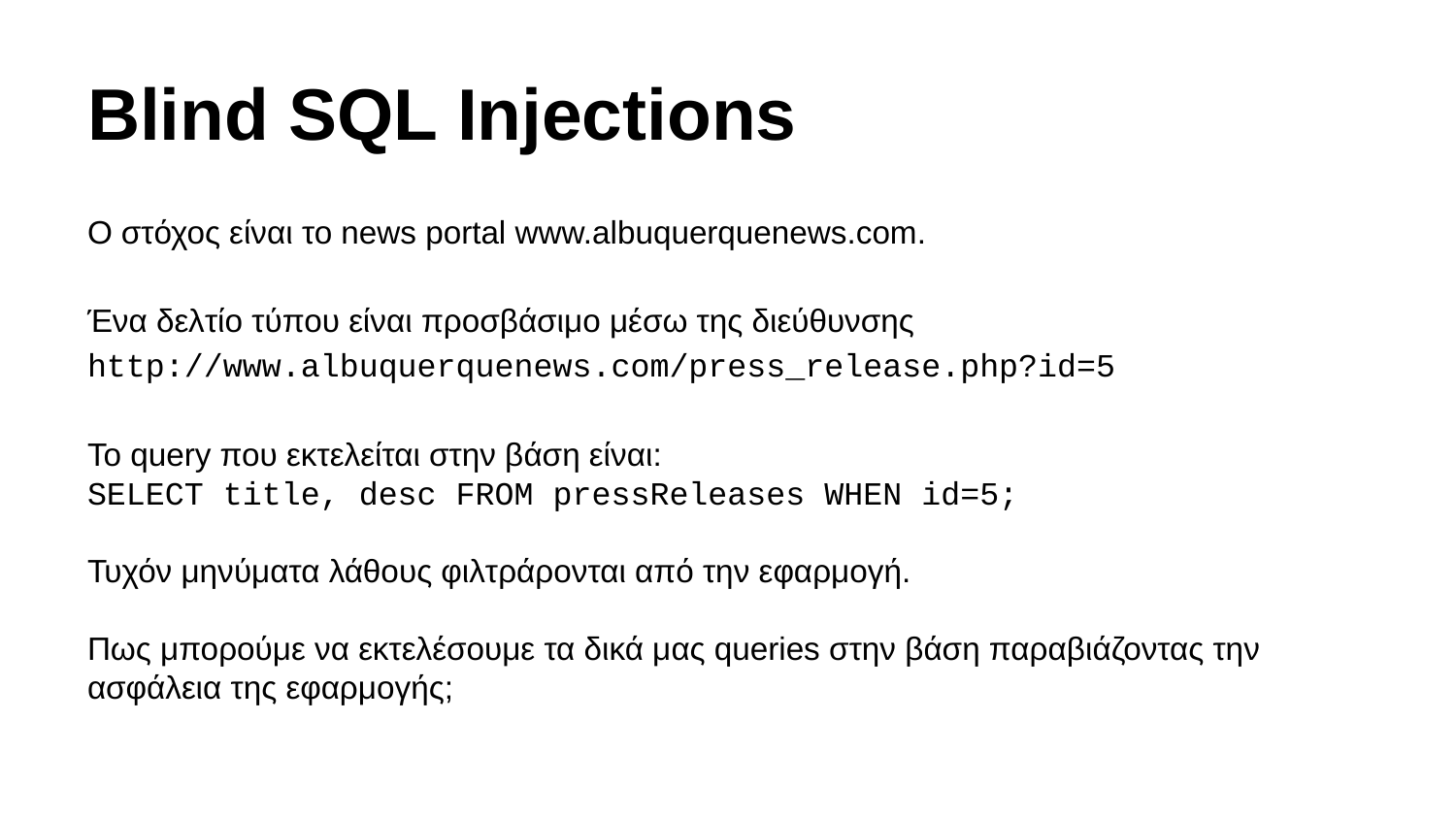

# Blind SQL Injections
O στόχος είναι το news portal www.albuquerquenews.com.

Ένα δελτίο τύπου είναι προσβάσιμο μέσω της διεύθυνσης
http://www.albuquerquenews.com/press_release.php?id=5

To query που εκτελείται στην βάση είναι:
SELECT title, desc FROM pressReleases WHEN id=5;

Τυχόν μηνύματα λάθους φιλτράρονται από την εφαρμογή.

Πως μπορούμε να εκτελέσουμε τα δικά μας queries στην βάση παραβιάζοντας την ασφάλεια της εφαρμογής;